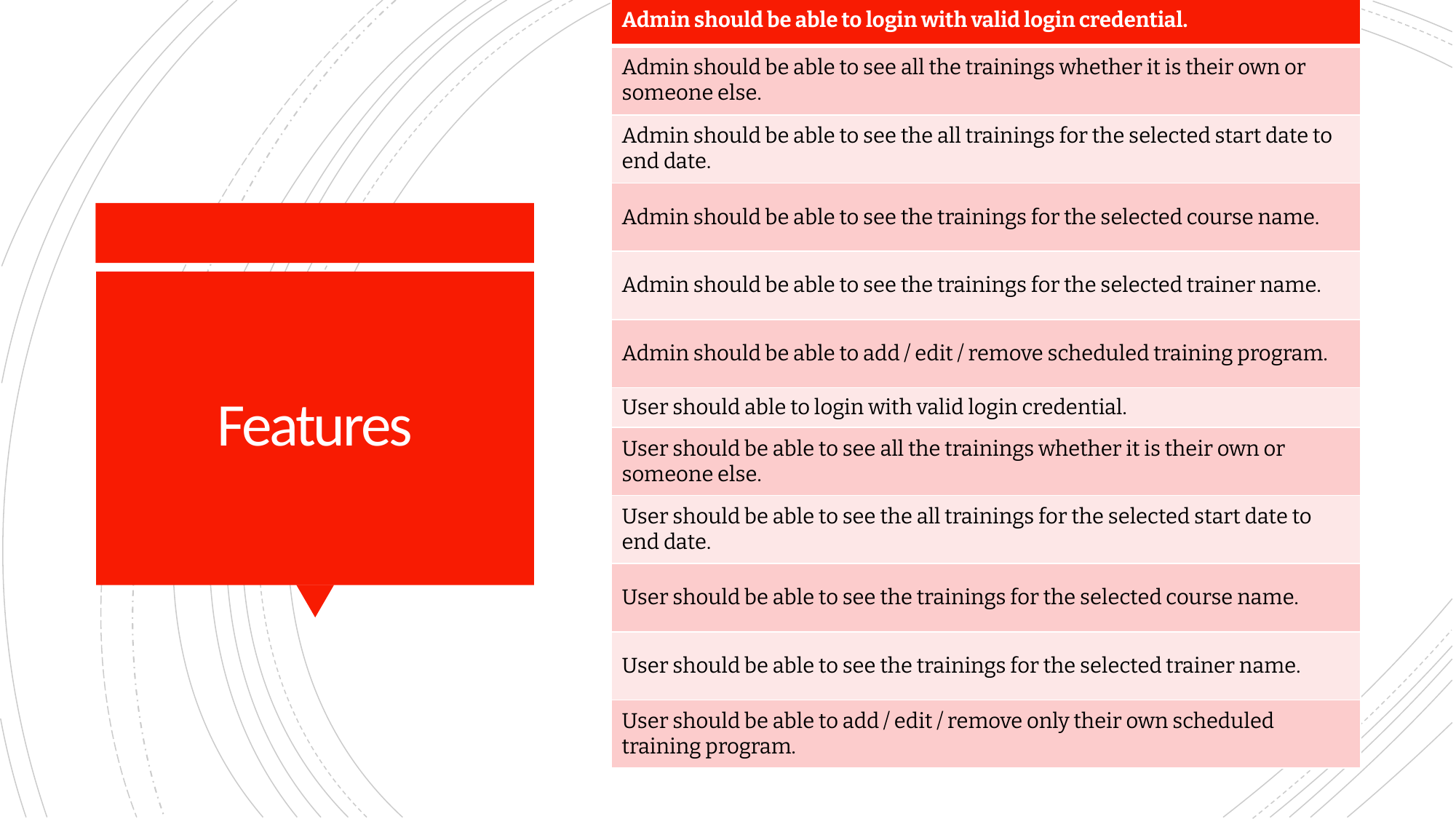

| Admin should be able to login with valid login credential. |
| --- |
| Admin should be able to see all the trainings whether it is their own or someone else. |
| Admin should be able to see the all trainings for the selected start date to end date. |
| Admin should be able to see the trainings for the selected course name. |
| Admin should be able to see the trainings for the selected trainer name. |
| Admin should be able to add / edit / remove scheduled training program. |
| User should able to login with valid login credential. |
| User should be able to see all the trainings whether it is their own or someone else. |
| User should be able to see the all trainings for the selected start date to end date. |
| User should be able to see the trainings for the selected course name. |
| User should be able to see the trainings for the selected trainer name. |
| User should be able to add / edit / remove only their own scheduled training program. |
# Features